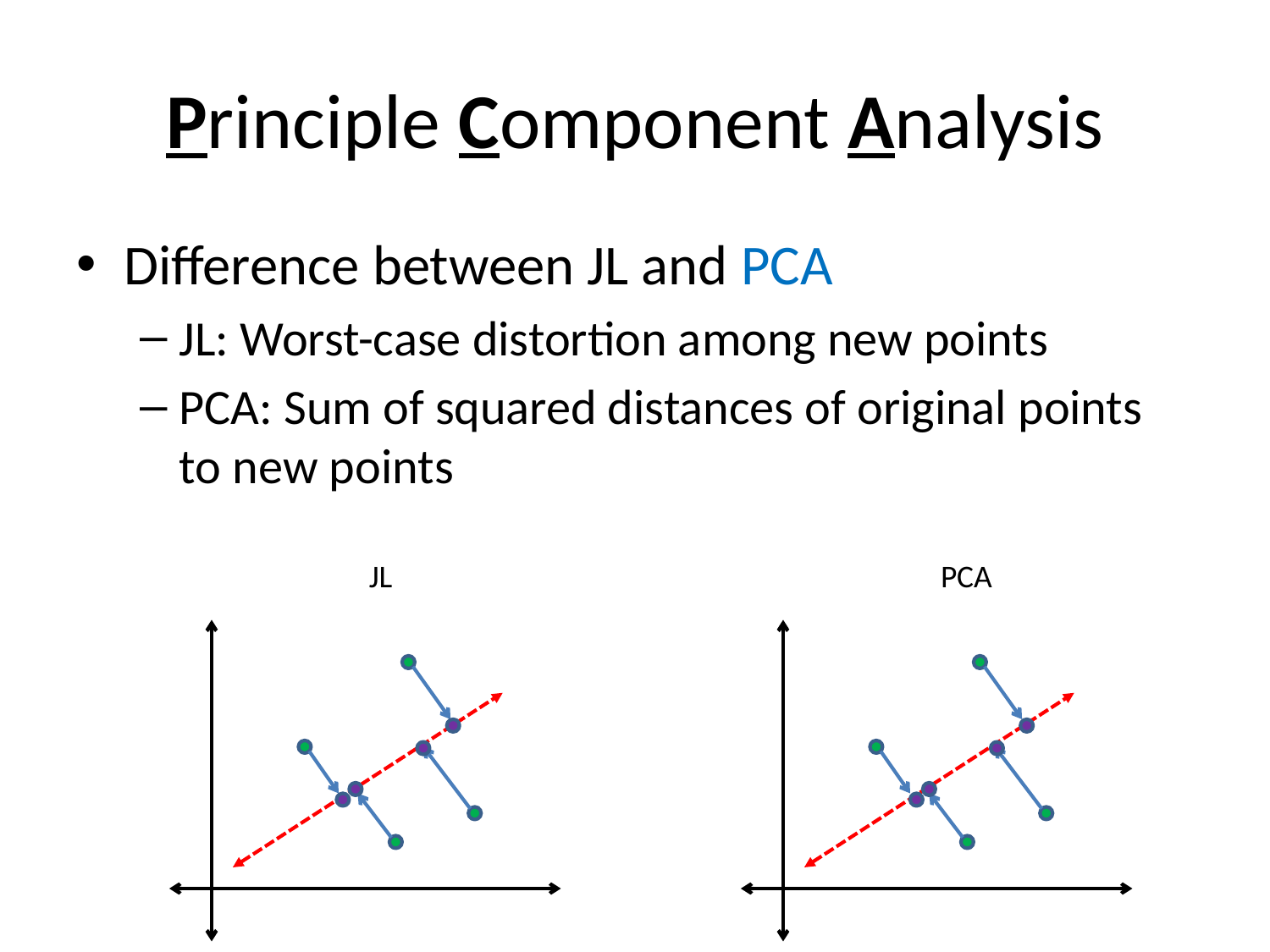

# Principle Component Analysis
Difference between JL and PCA
JL: Worst-case distortion among new points
PCA: Sum of squared distances of original points to new points
JL
PCA